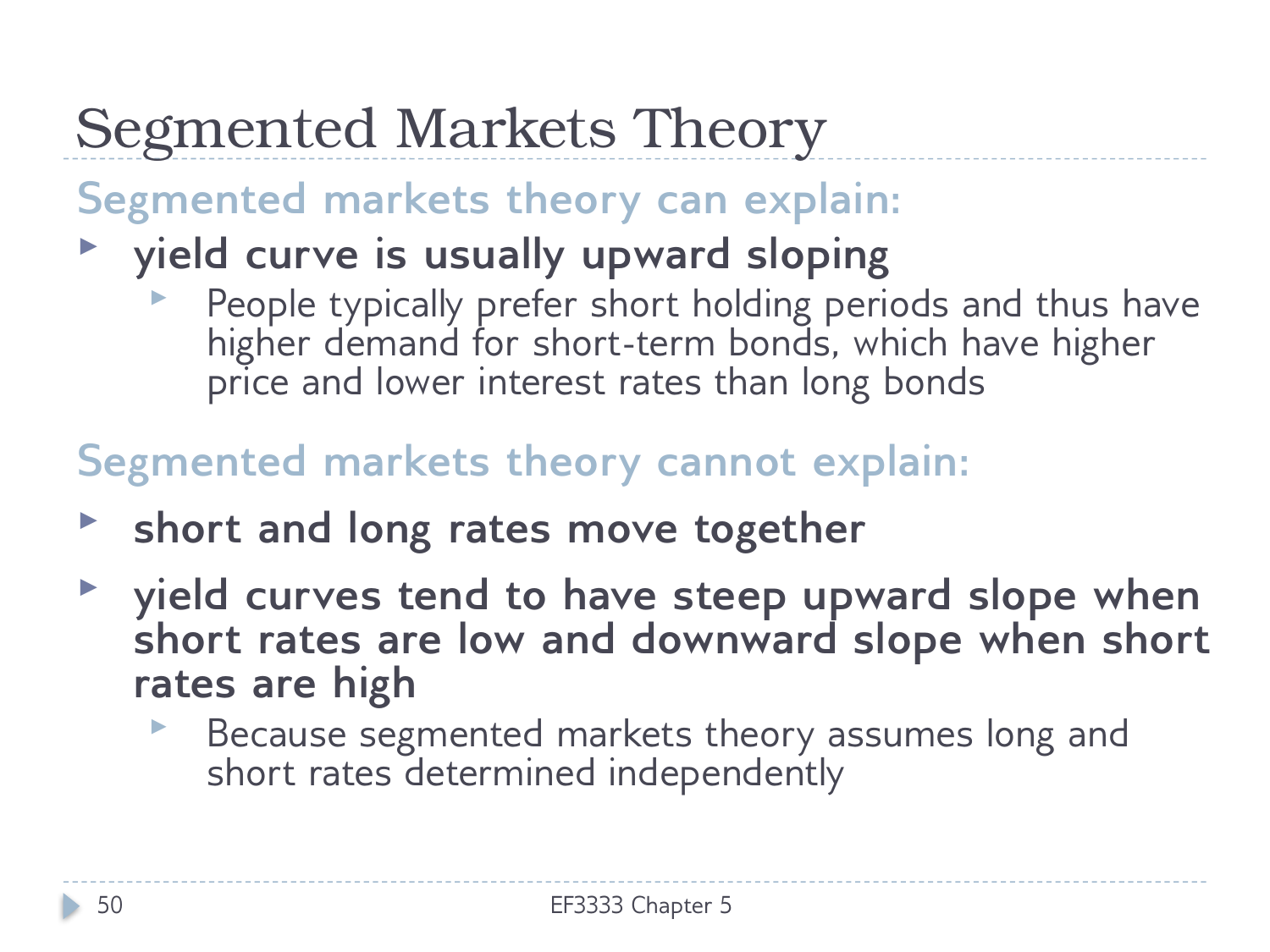

# Segmented Markets Theory
Segmented markets theory can explain:
yield curve is usually upward sloping
People typically prefer short holding periods and thus have higher demand for short-term bonds, which have higher price and lower interest rates than long bonds

Segmented markets theory cannot explain:
short and long rates move together
yield curves tend to have steep upward slope when short rates are low and downward slope when short rates are high
Because segmented markets theory assumes long and short rates determined independently
50
EF3333 Chapter 5